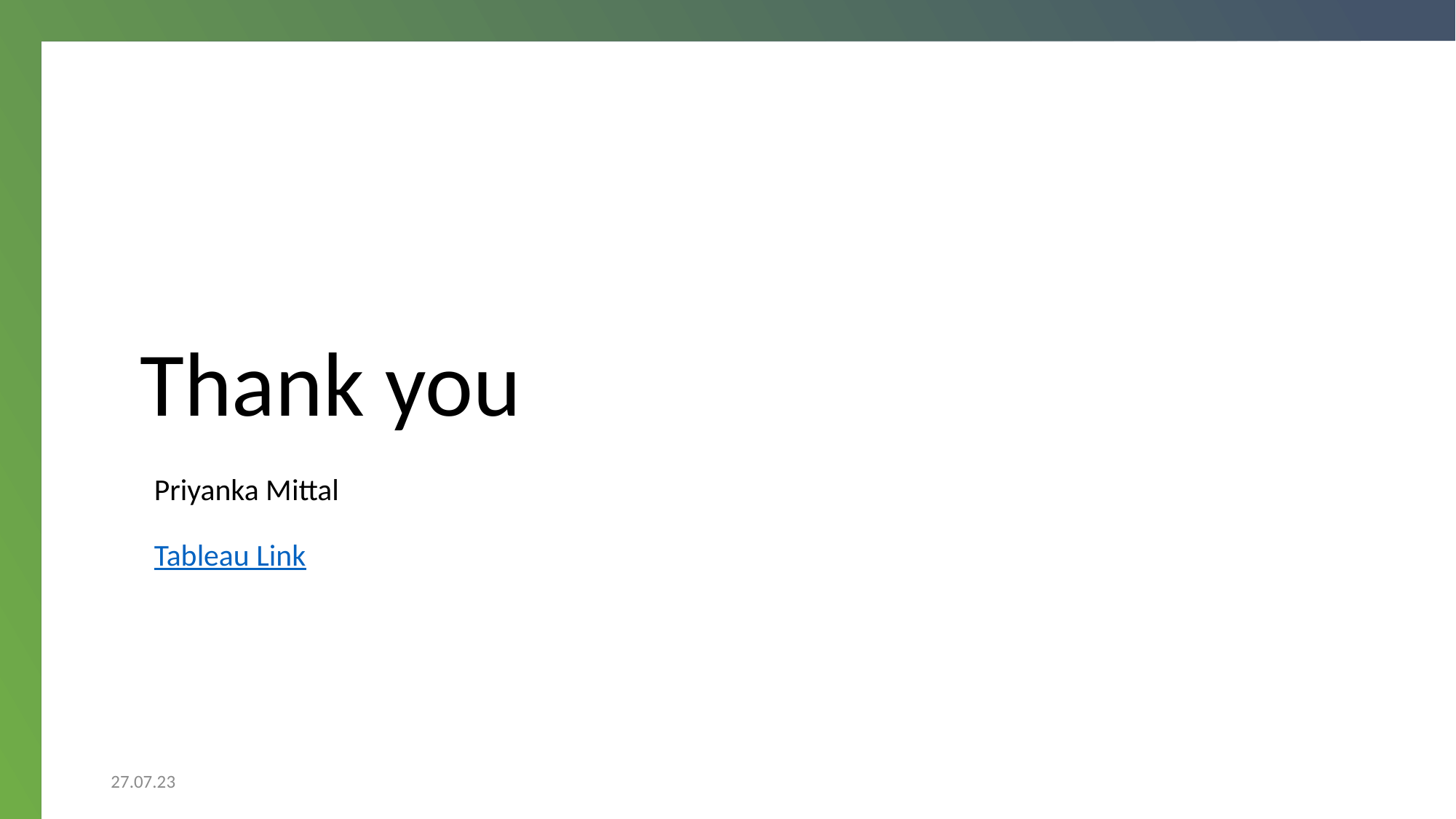

Priyanka Mittal

Tableau Link
27.07.23
14
#